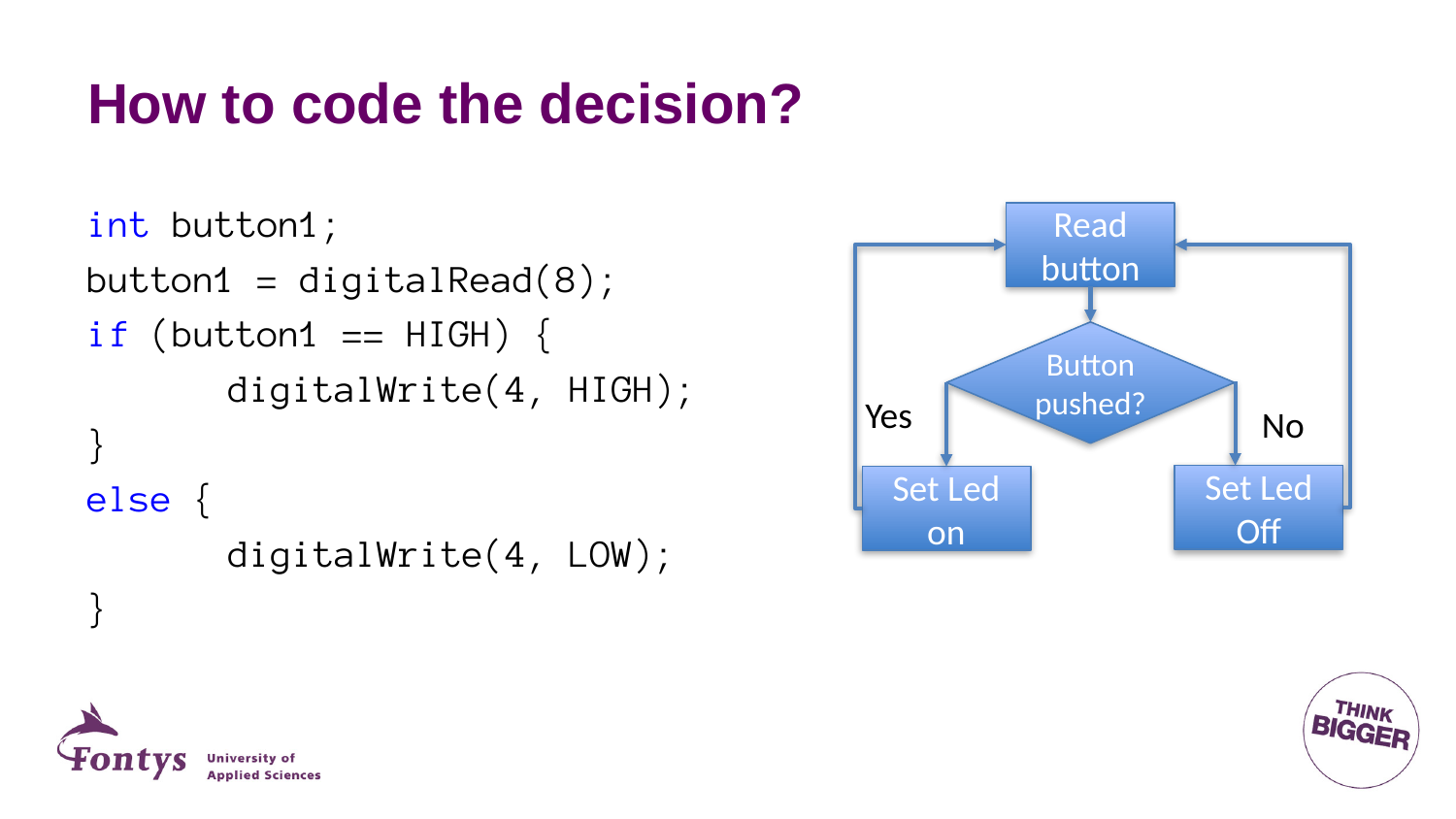

# How to code the decision?
int button1;
button1 = digitalRead(8);
if (button1 == HIGH) {
	digitalWrite(4, HIGH);
}
else {
	digitalWrite(4, LOW);
}
Read button
Button pushed?
Yes
No
Set Led Off
Set Led on